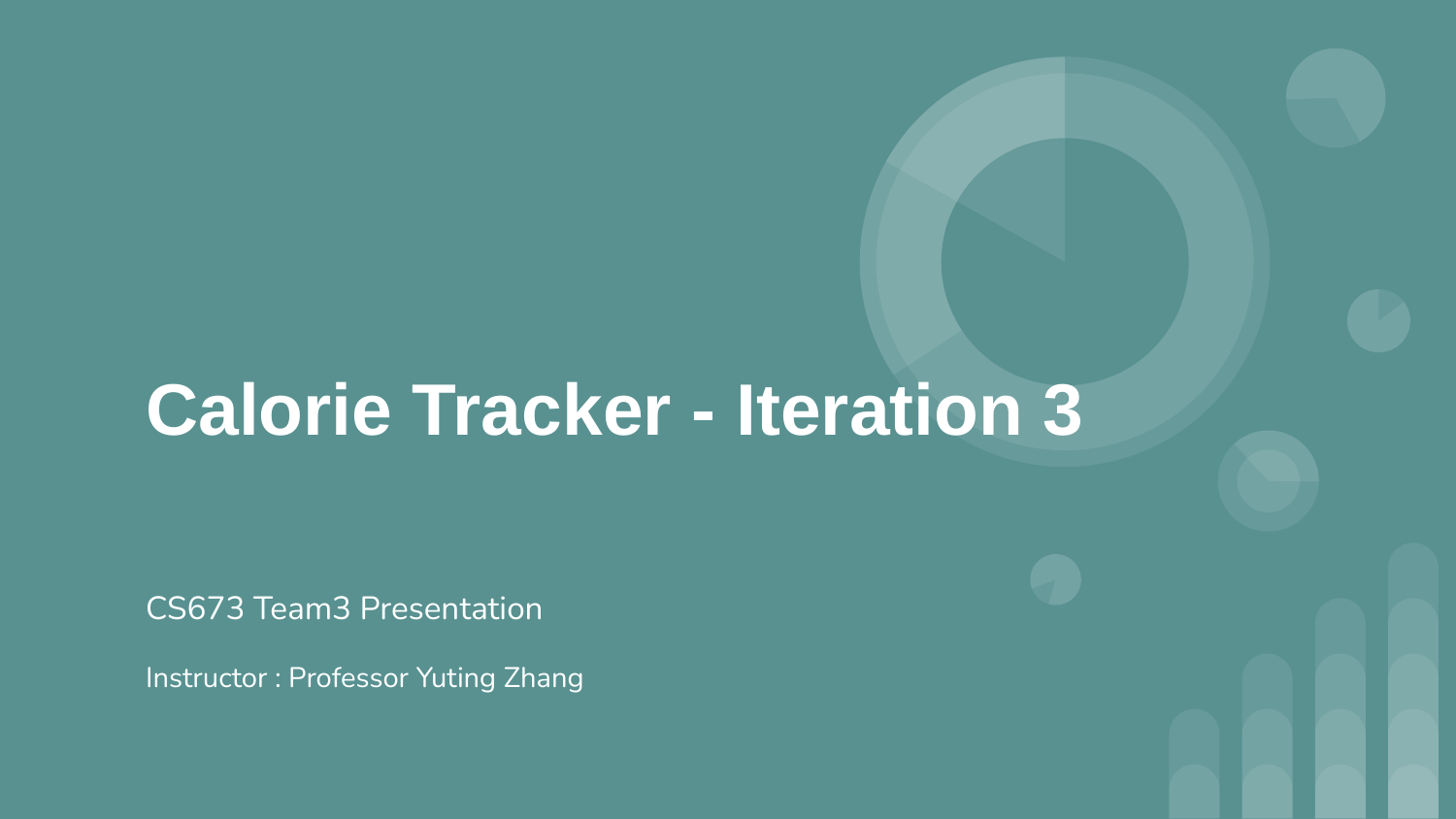

# Calorie Tracker - Iteration 3
CS673 Team3 Presentation
Instructor : Professor Yuting Zhang